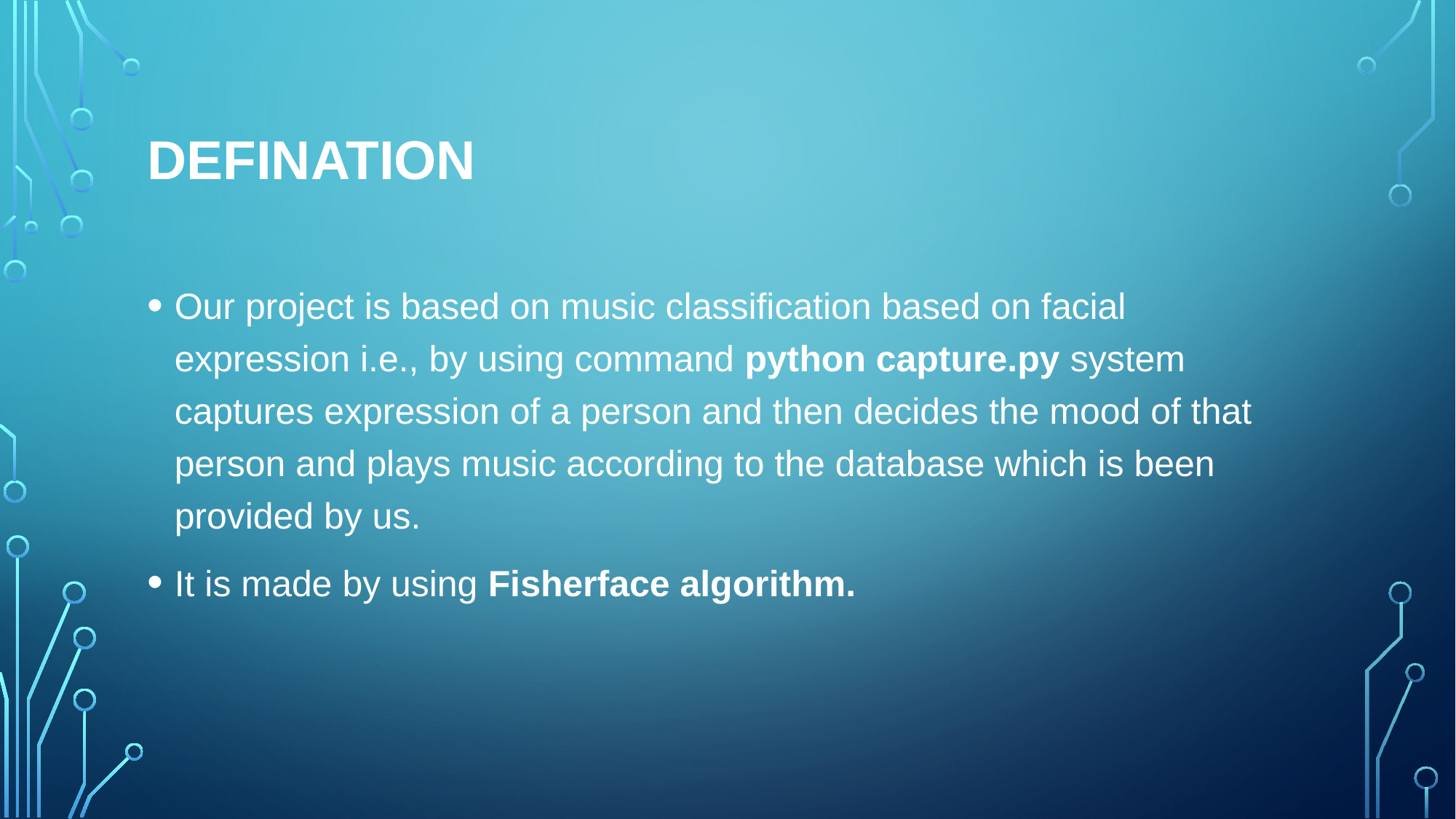

# Defination
Our project is based on music classification based on facial expression i.e., by using command python capture.py system captures expression of a person and then decides the mood of that person and plays music according to the database which is been provided by us.
It is made by using Fisherface algorithm.